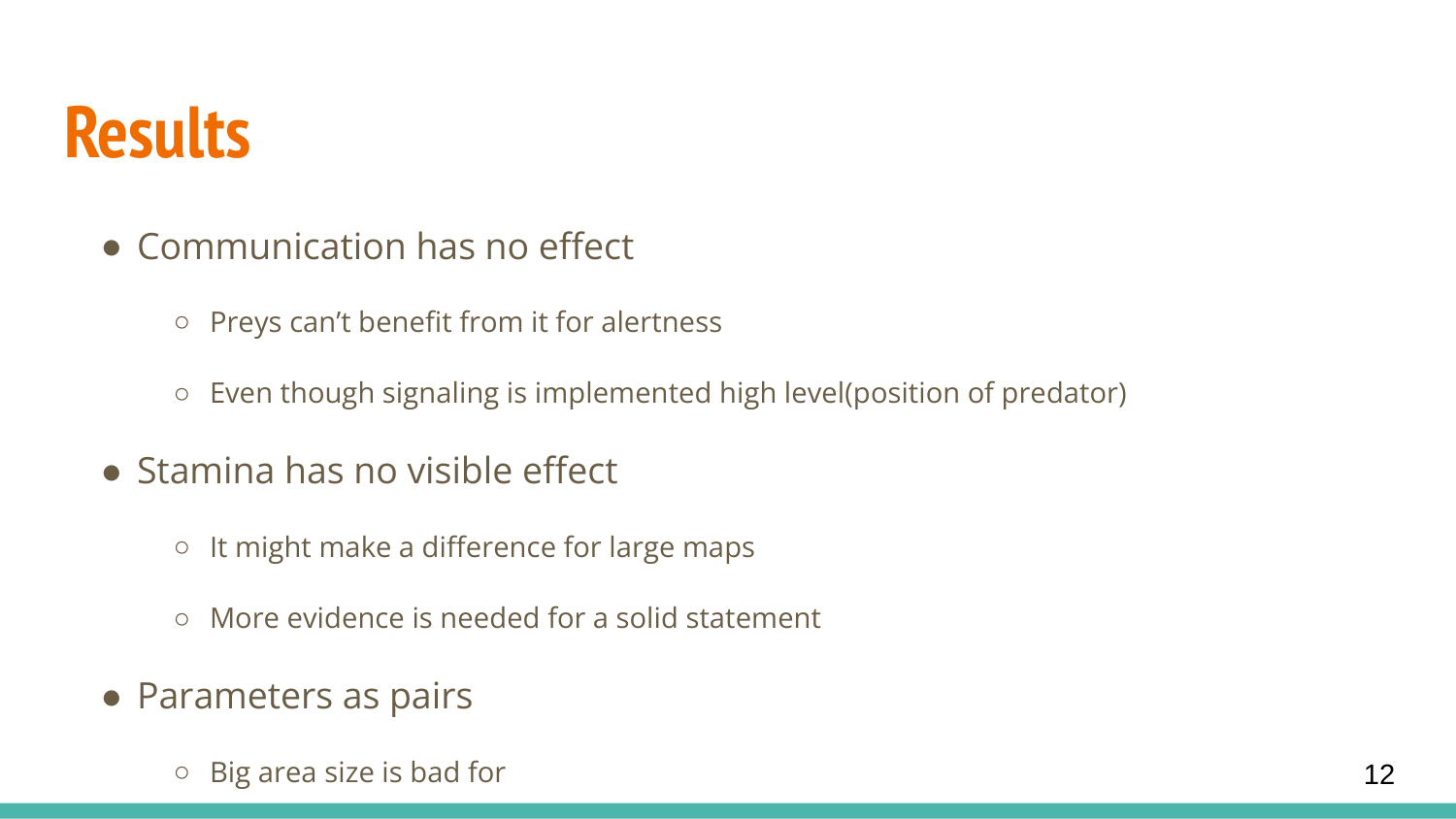

# Results
Communication has no effect
Preys can’t benefit from it for alertness
Even though signaling is implemented high level(position of predator)
Stamina has no visible effect
It might make a difference for large maps
More evidence is needed for a solid statement
Parameters as pairs
Big area size is bad for
Offensive skills(chasing, trapping)
Big area size is good for
Defensive skills(running, camouflage)
12